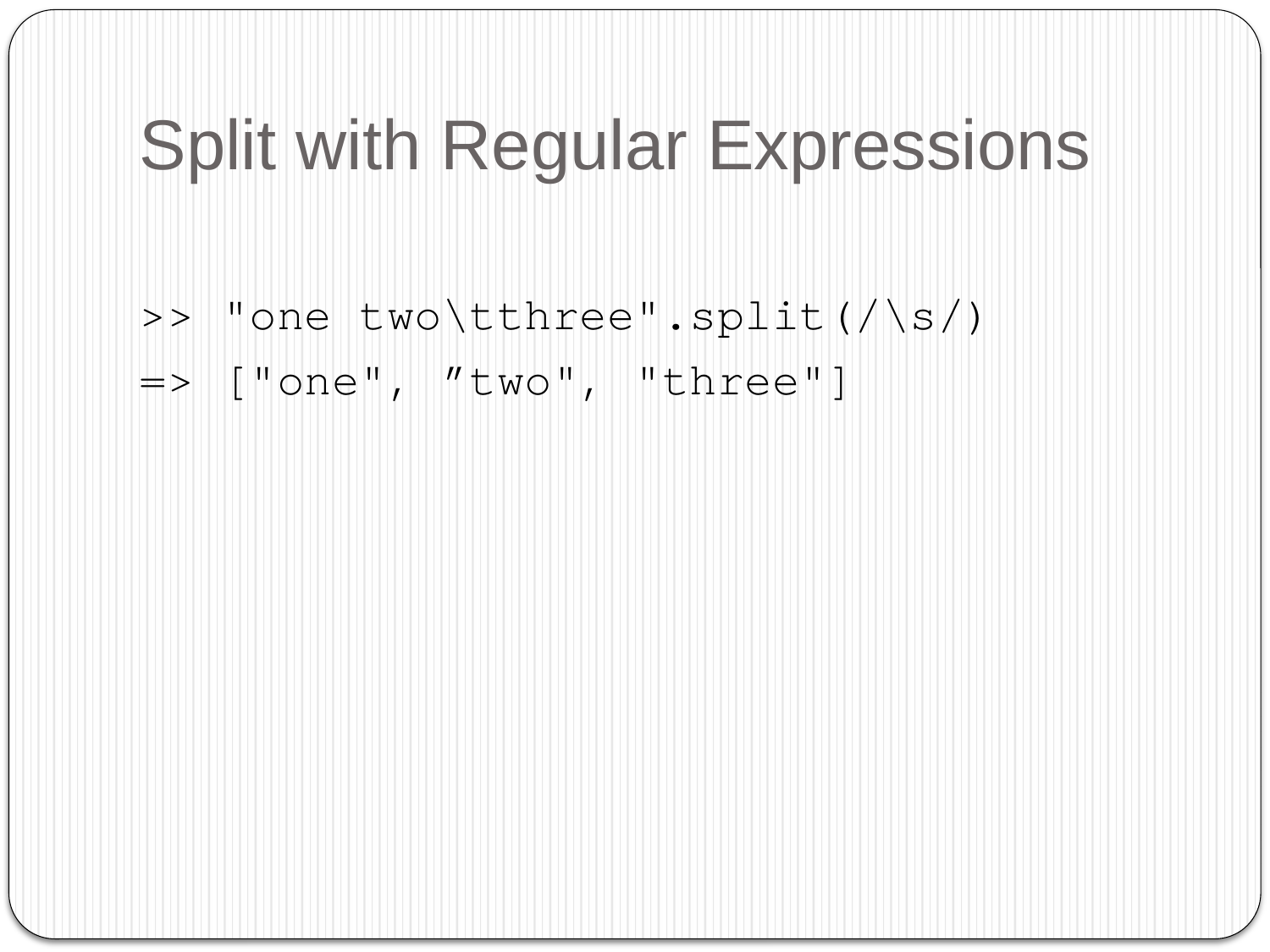

# Split with Regular Expressions
>> "one two\tthree".split(/\s/)
=> ["one", ”two", "three"]